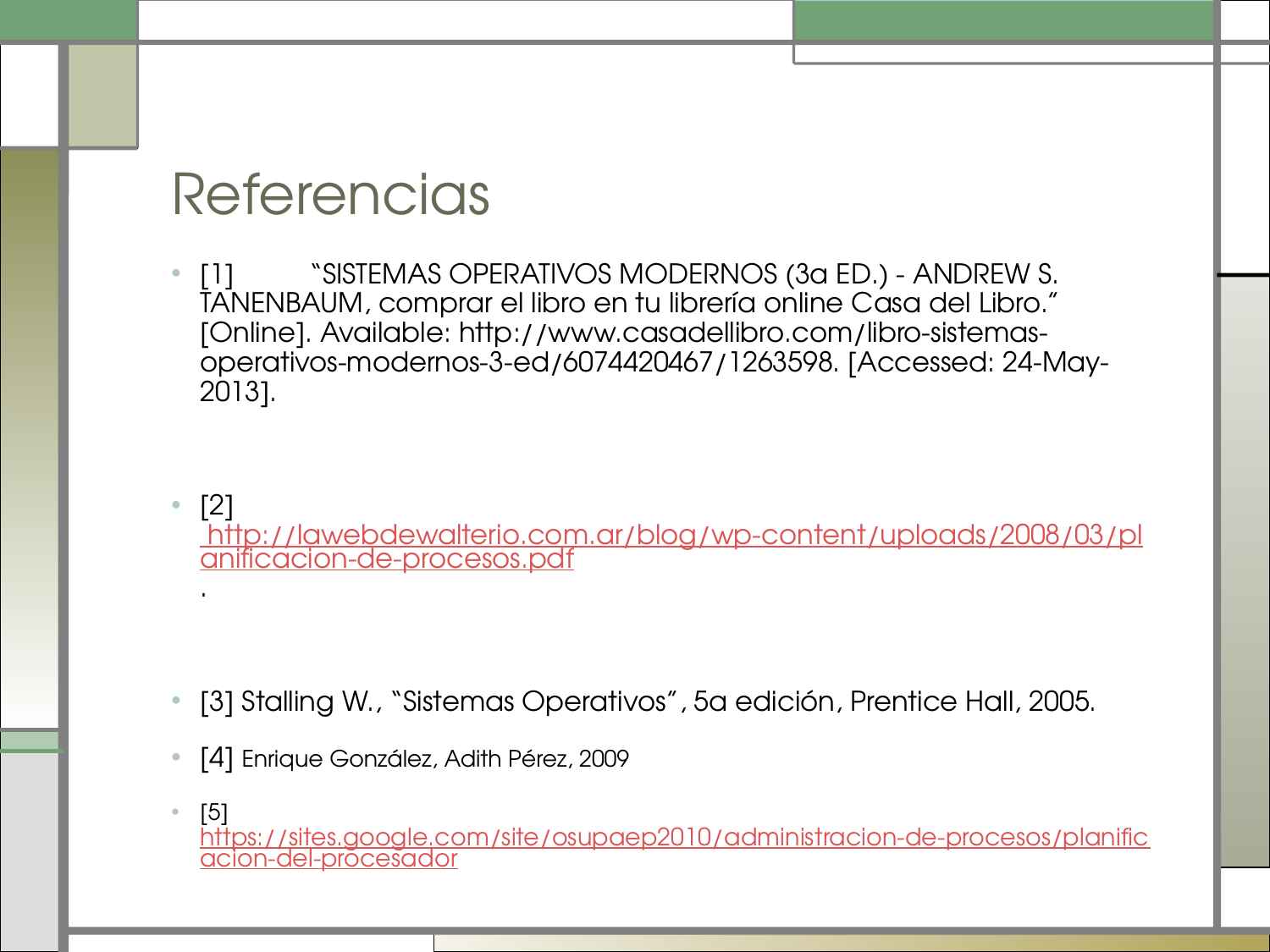

# Referencias
[1]	“SISTEMAS OPERATIVOS MODERNOS (3a ED.) - ANDREW S. TANENBAUM, comprar el libro en tu librería online Casa del Libro.” [Online]. Available: http://www.casadellibro.com/libro-sistemas-operativos-modernos-3-ed/6074420467/1263598. [Accessed: 24-May-2013].

[2]	 http://lawebdewalterio.com.ar/blog/wp-content/uploads/2008/03/planificacion-de-procesos.pdf.

[3] Stalling W., “Sistemas Operativos”, 5a edición, Prentice Hall, 2005.
[4] Enrique González, Adith Pérez, 2009
[5] https://sites.google.com/site/osupaep2010/administracion-de-procesos/planificacion-del-procesador